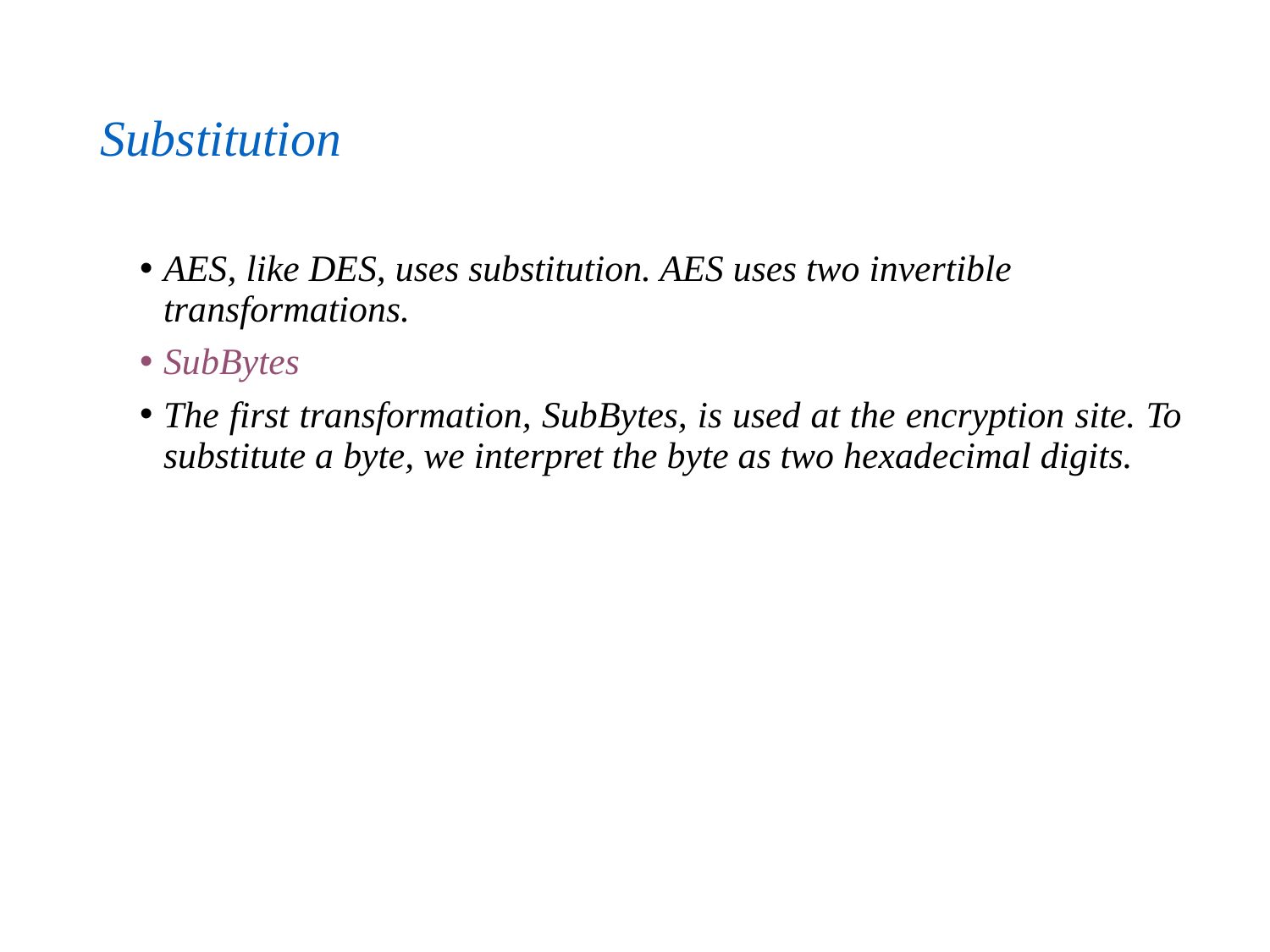

# Substitution
AES, like DES, uses substitution. AES uses two invertible transformations.
SubBytes
The first transformation, SubBytes, is used at the encryption site. To substitute a byte, we interpret the byte as two hexadecimal digits.